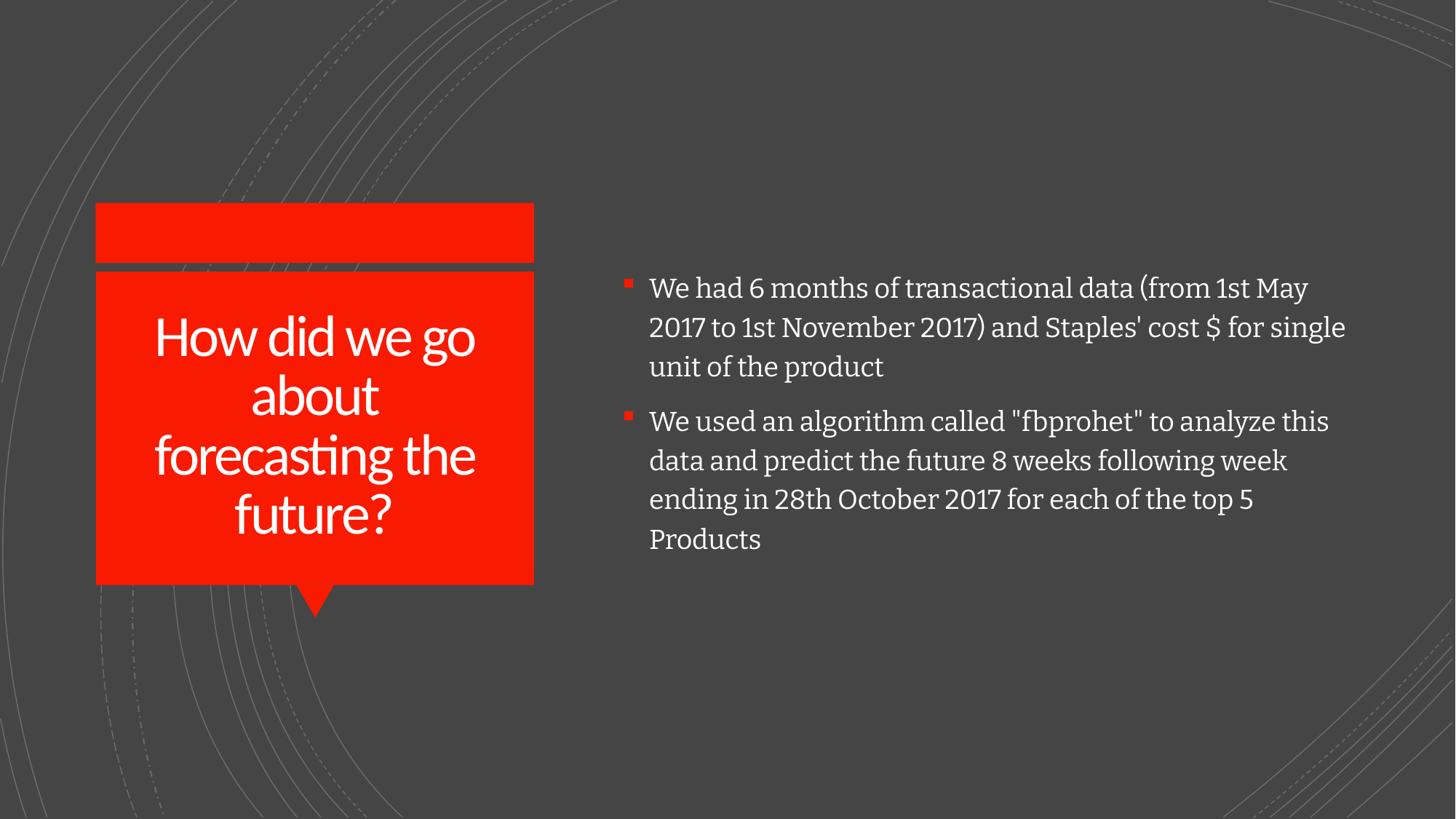

4
We had 6 months of transactional data (from 1st May 2017 to 1st November 2017) and Staples' cost $ for single unit of the product
We used an algorithm called "fbprohet" to analyze this data and predict the future 8 weeks following week ending in 28th October 2017 for each of the top 5 Products

# How did we go about forecasting the future?